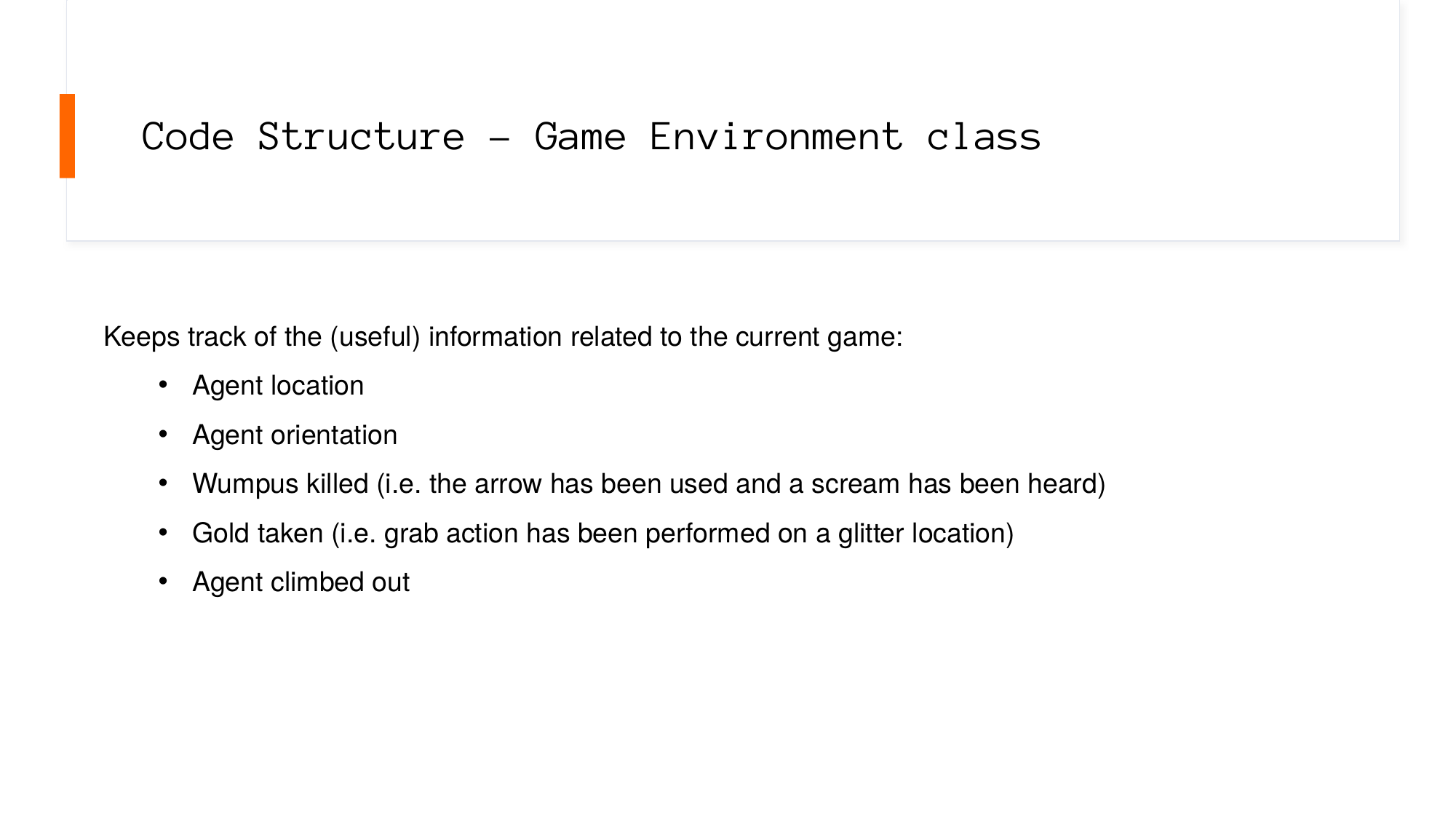

# Code Structure – Game Environment class
Keeps track of the (useful) information related to the current game:
Agent location
Agent orientation
Wumpus killed (i.e. the arrow has been used and a scream has been heard)
Gold taken (i.e. grab action has been performed on a glitter location)
Agent climbed out